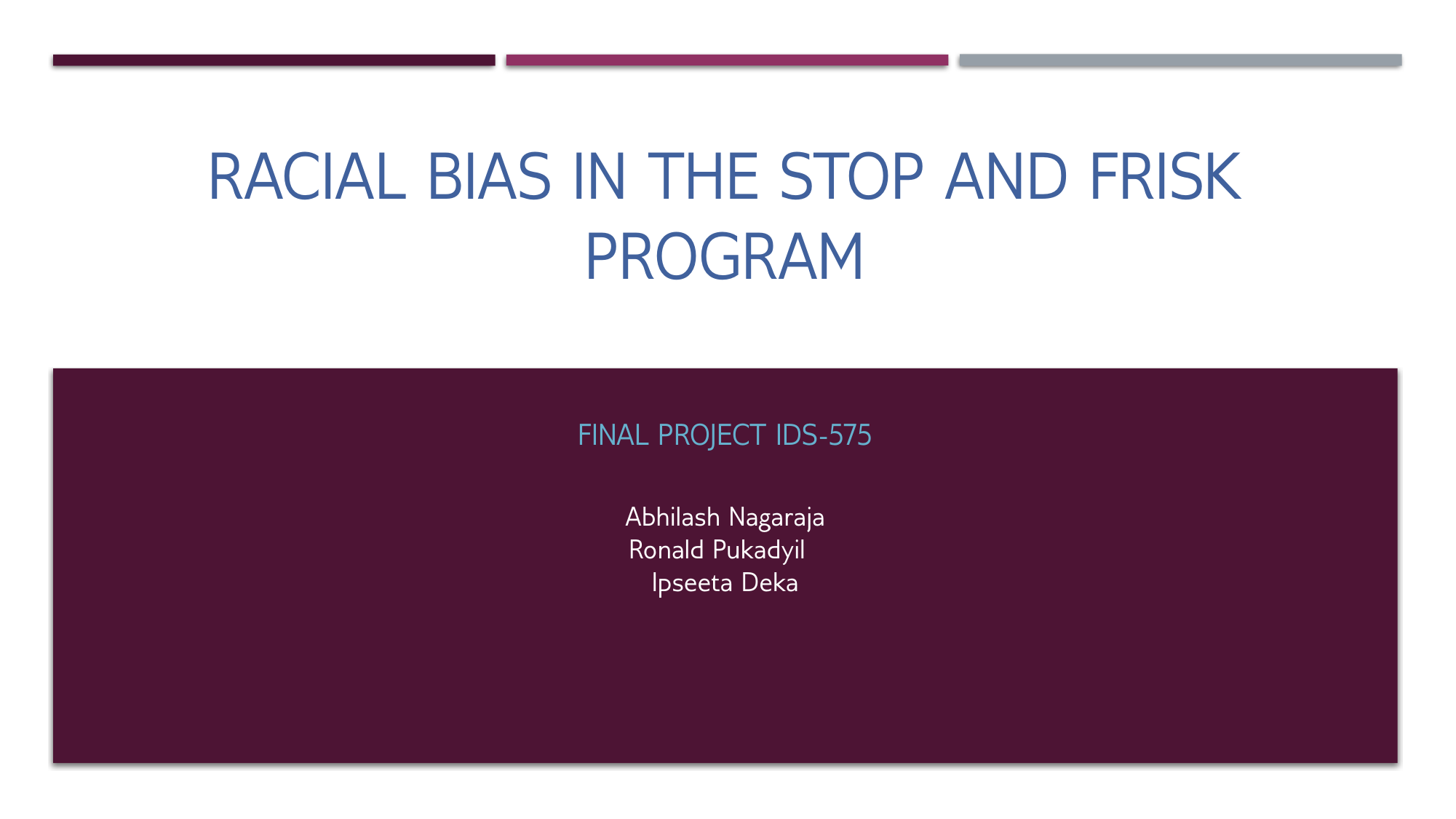

# Racial Bias in the Stop and Frisk Program
Final Project IDS-575
Abhilash Nagaraja
Ronald Pukadyil
Ipseeta Deka